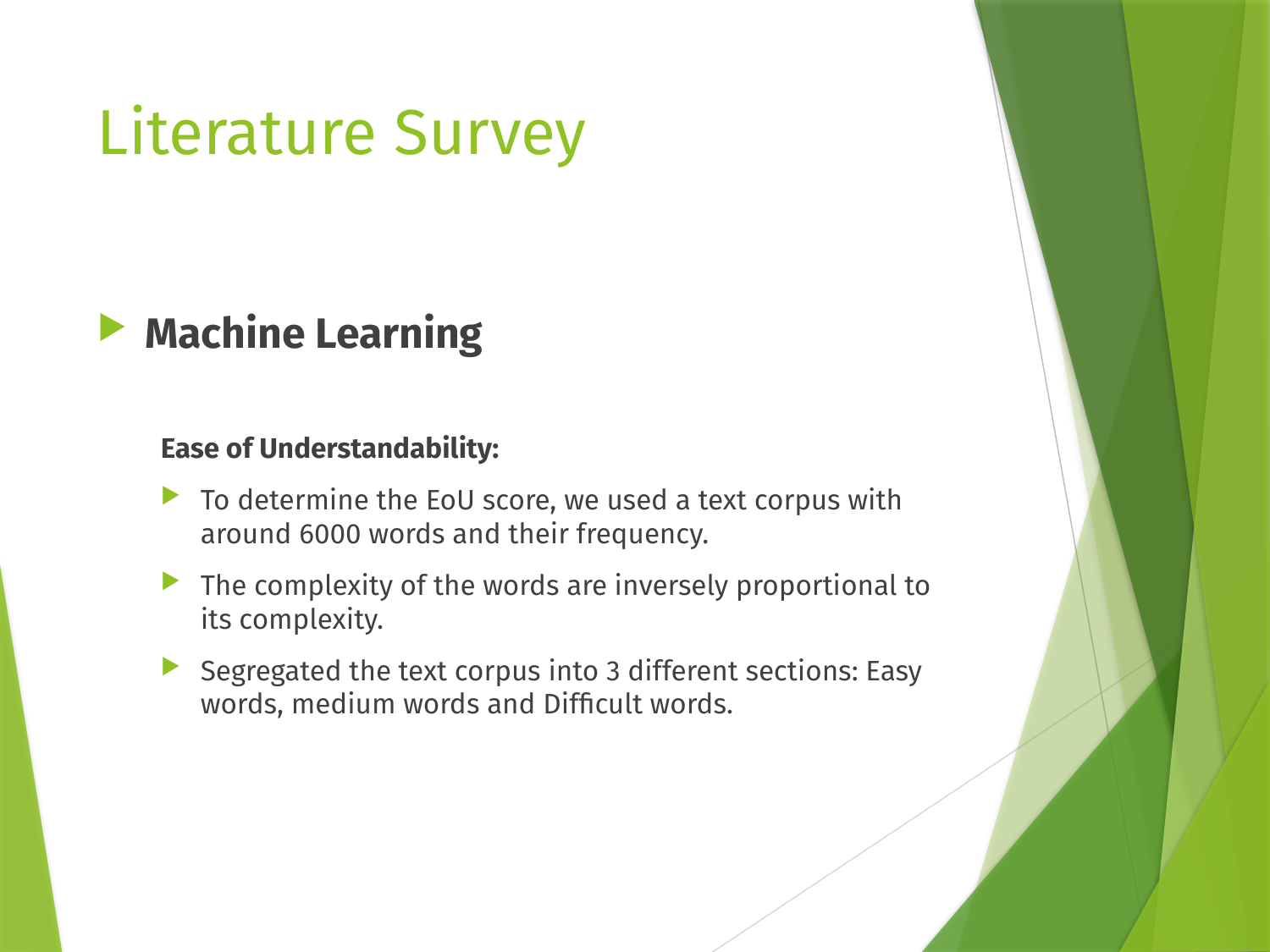

# Literature Survey
Machine Learning

Ease of Understandability:
To determine the EoU score, we used a text corpus with around 6000 words and their frequency.
The complexity of the words are inversely proportional to its complexity.
Segregated the text corpus into 3 different sections: Easy words, medium words and Difficult words.